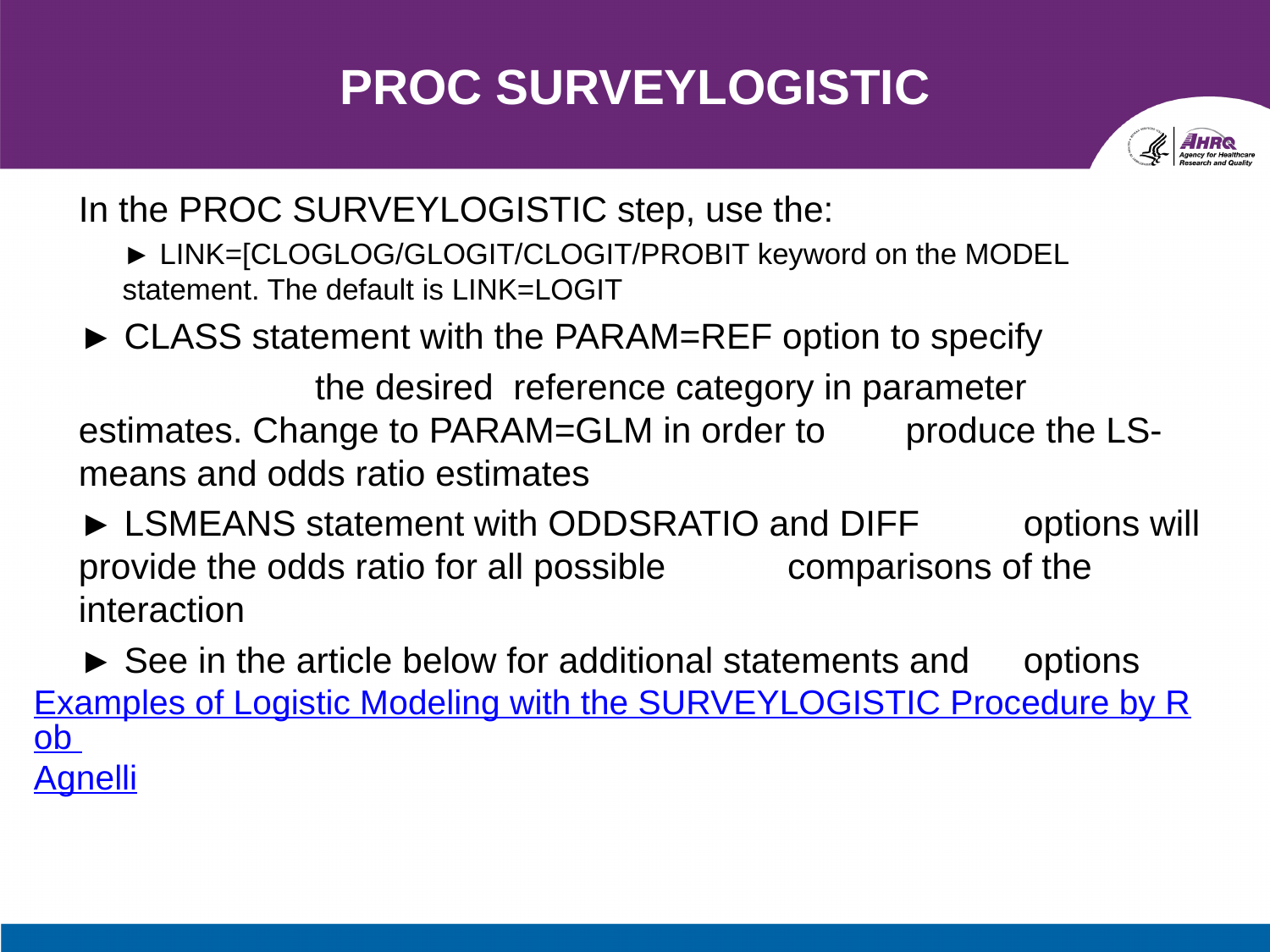

# PROC SURVEYLOGISTIC
In the PROC SURVEYLOGISTIC step, use the:
	► LINK=[CLOGLOG/GLOGIT/CLOGIT/PROBIT keyword on the MODEL 		statement. The default is LINK=LOGIT
	► CLASS statement with the PARAM=REF option to specify
             	the desired  reference category in parameter 			estimates. Change to PARAM=GLM in order to 			produce the LS-means and odds ratio estimates
	► LSMEANS statement with ODDSRATIO and DIFF			options will provide the odds ratio for all possible 			comparisons of the interaction
	► See in the article below for additional statements and 			options
Examples of Logistic Modeling with the SURVEYLOGISTIC Procedure by Rob Agnelli